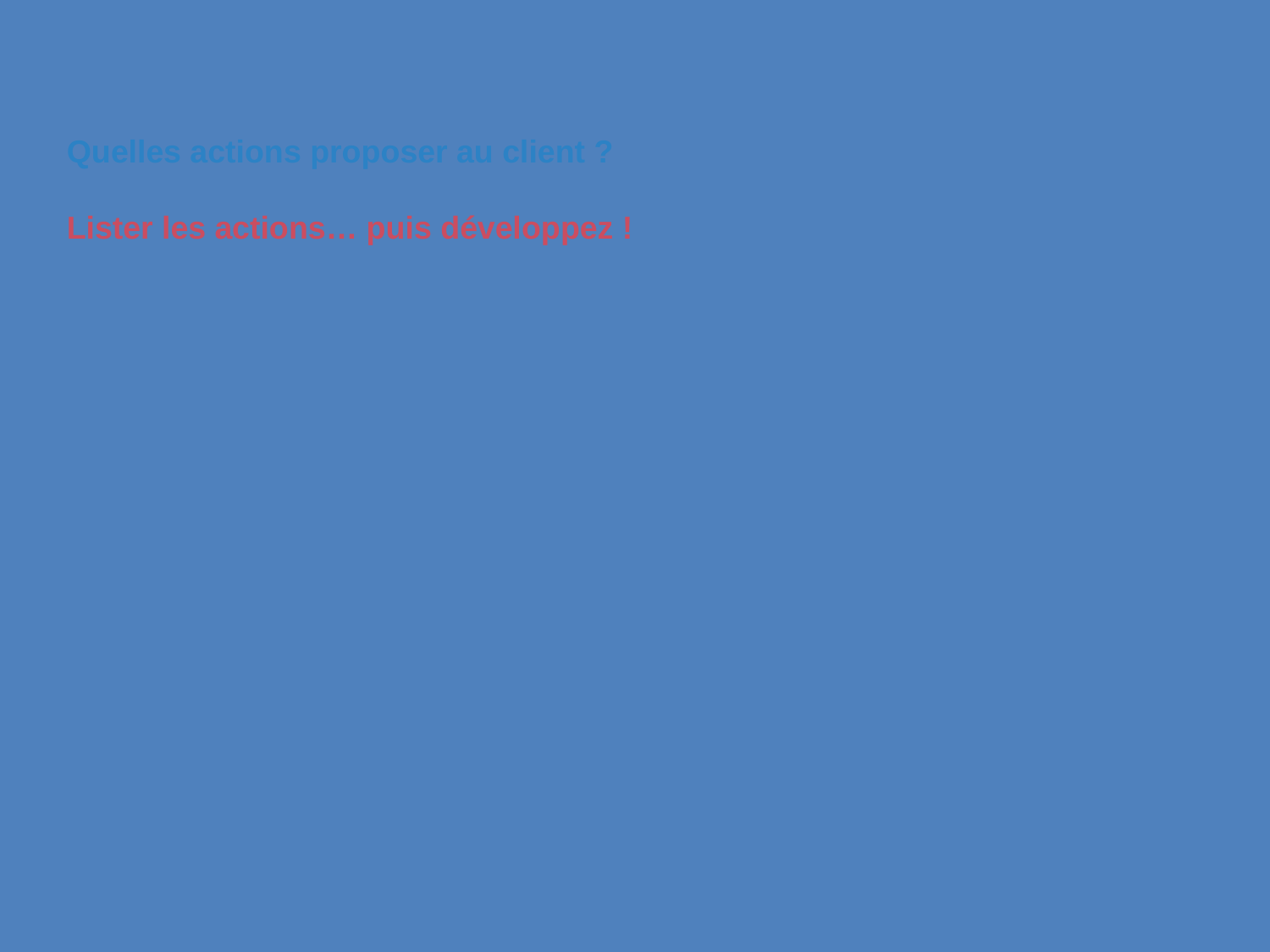

Quelles actions proposer au client ?
Lister les actions… puis développez !